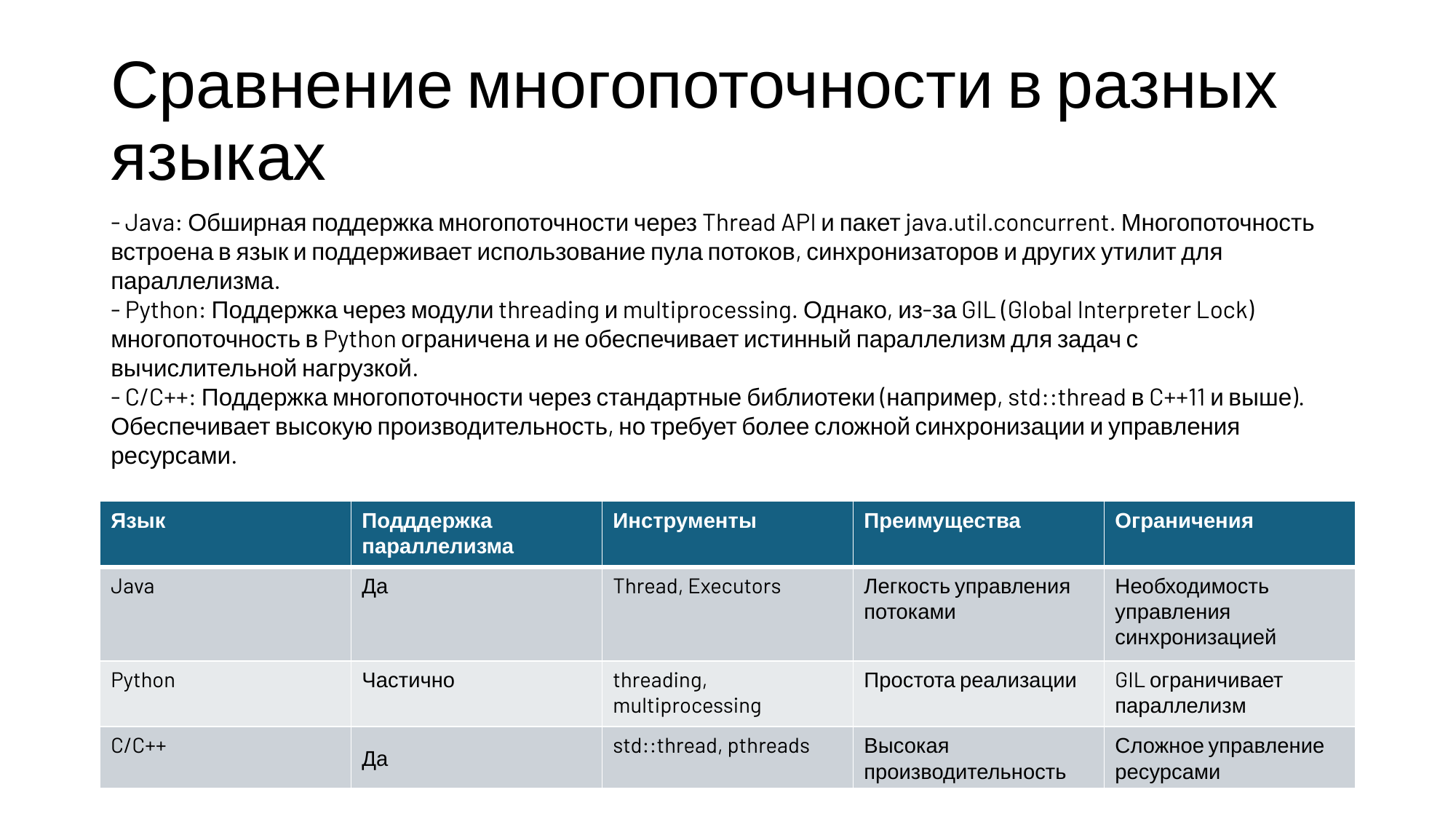

# Сравнение многопоточности в разных языках
- Java: Обширная поддержка многопоточности через Thread API и пакет java.util.concurrent. Многопоточность встроена в язык и поддерживает использование пула потоков, синхронизаторов и других утилит для параллелизма.
- Python: Поддержка через модули threading и multiprocessing. Однако, из-за GIL (Global Interpreter Lock) многопоточность в Python ограничена и не обеспечивает истинный параллелизм для задач с вычислительной нагрузкой.
- C/C++: Поддержка многопоточности через стандартные библиотеки (например, std::thread в C++11 и выше). Обеспечивает высокую производительность, но требует более сложной синхронизации и управления ресурсами.
| Язык | Подддержка параллелизма | Инструменты | Преимущества | Ограничения |
| --- | --- | --- | --- | --- |
| Java | Да | Thread, Executors | Легкость управления потоками | Необходимость управления синхронизацией |
| Python | Частично | threading, multiprocessing | Простота реализации | GIL ограничивает параллелизм |
| C/C++ | Да | std::thread, pthreads | Высокая производительность | Сложное управление ресурсами |